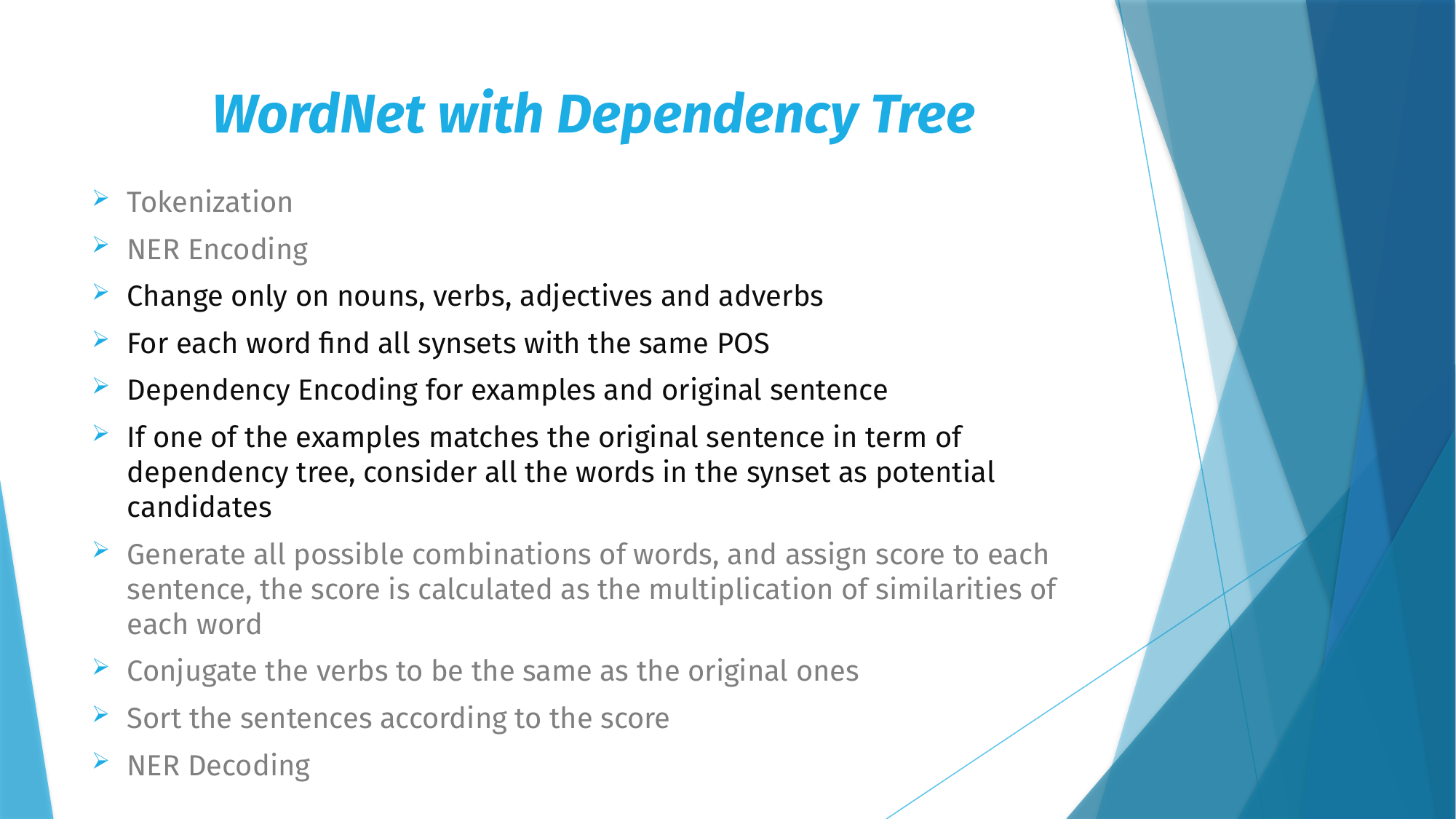

# WordNet with Dependency Tree
Tokenization
NER Encoding
Change only on nouns, verbs, adjectives and adverbs
For each word find all synsets with the same POS
Dependency Encoding for examples and original sentence
If one of the examples matches the original sentence in term of dependency tree, consider all the words in the synset as potential candidates
Generate all possible combinations of words, and assign score to each sentence, the score is calculated as the multiplication of similarities of each word
Conjugate the verbs to be the same as the original ones
Sort the sentences according to the score
NER Decoding